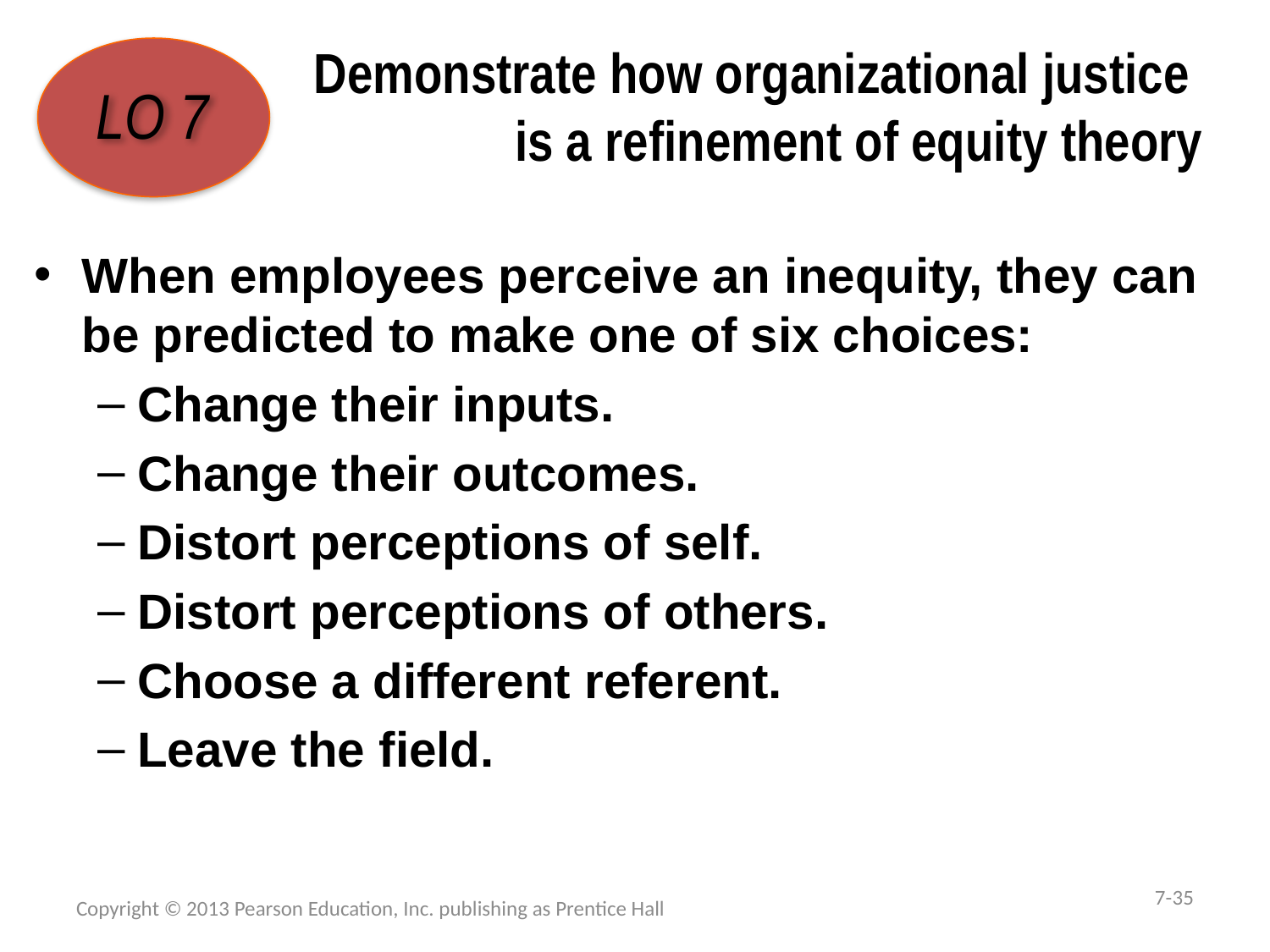

# Demonstrate how organizational justice is a refinement of equity theory

LO 7
When employees perceive an inequity, they can be predicted to make one of six choices:
Change their inputs.
Change their outcomes.
Distort perceptions of self.
Distort perceptions of others.
Choose a different referent.
Leave the field.
7-35
Copyright © 2013 Pearson Education, Inc. publishing as Prentice Hall